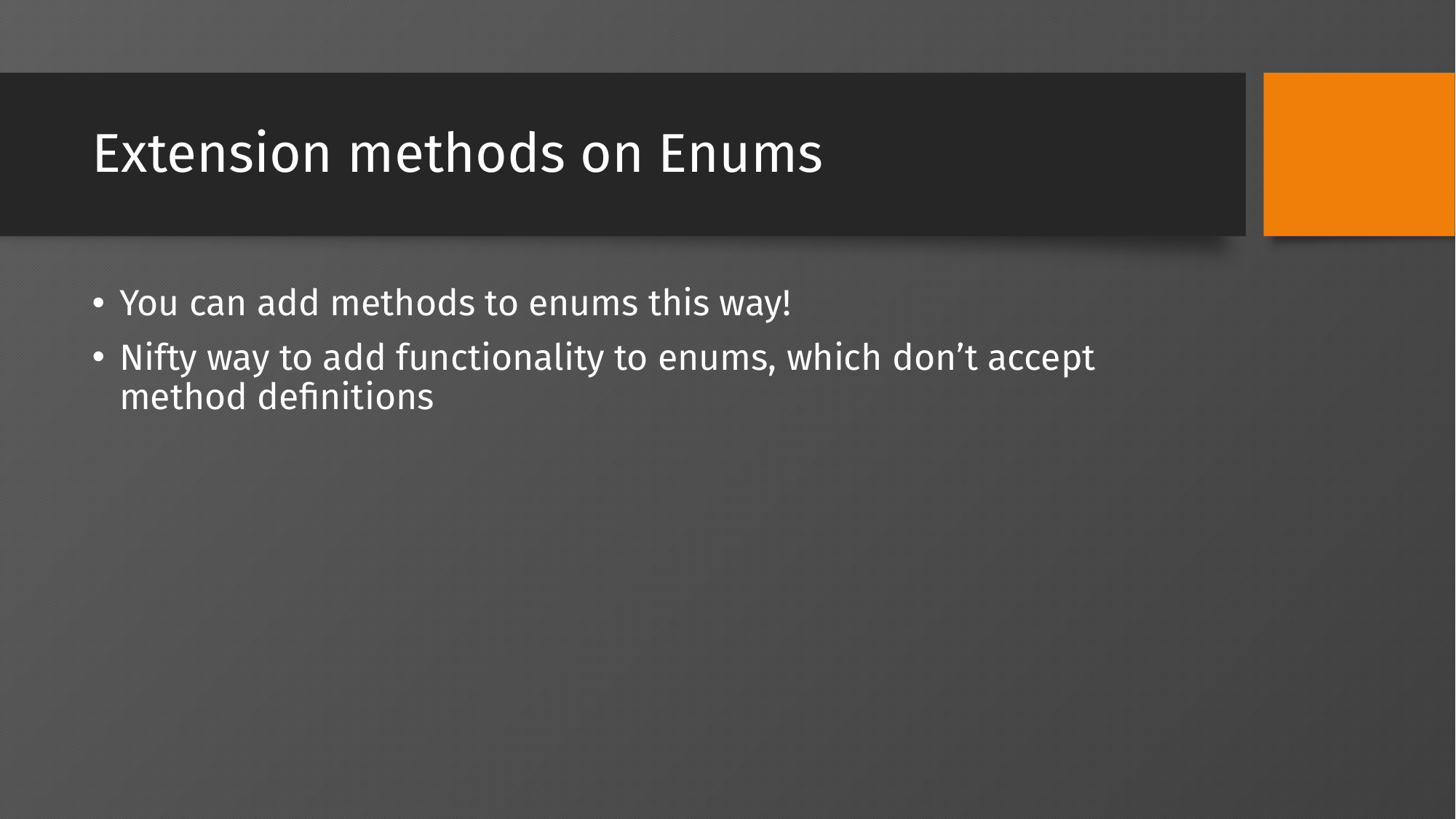

# Extension methods on Enums
You can add methods to enums this way!
Nifty way to add functionality to enums, which don’t accept method definitions